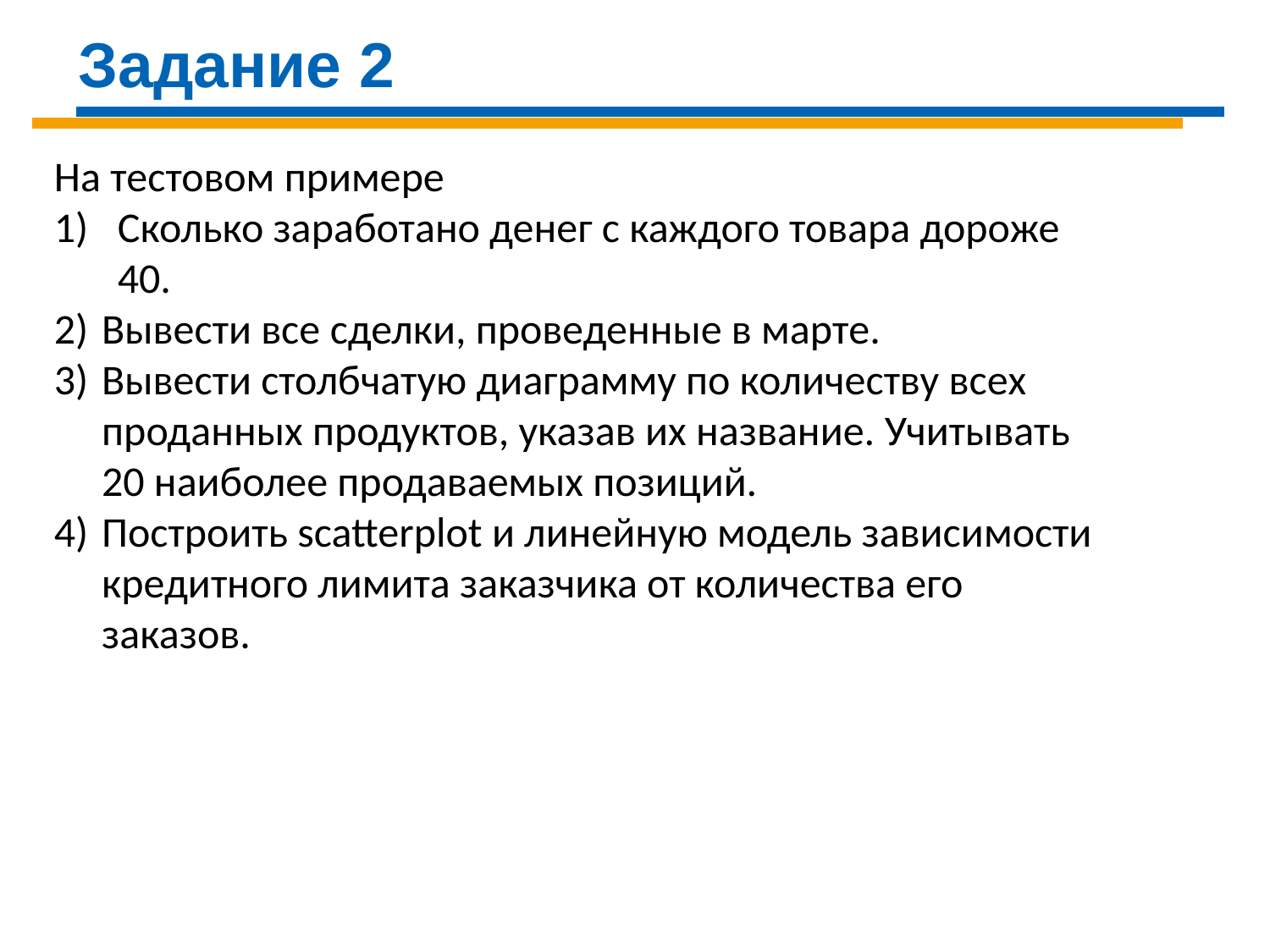

Задание 2
На тестовом примере
Сколько заработано денег с каждого товара дороже 40.
Вывести все сделки, проведенные в марте.
Вывести столбчатую диаграмму по количеству всех проданных продуктов, указав их название. Учитывать 20 наиболее продаваемых позиций.
Построить scatterplot и линейную модель зависимости кредитного лимита заказчика от количества его заказов.